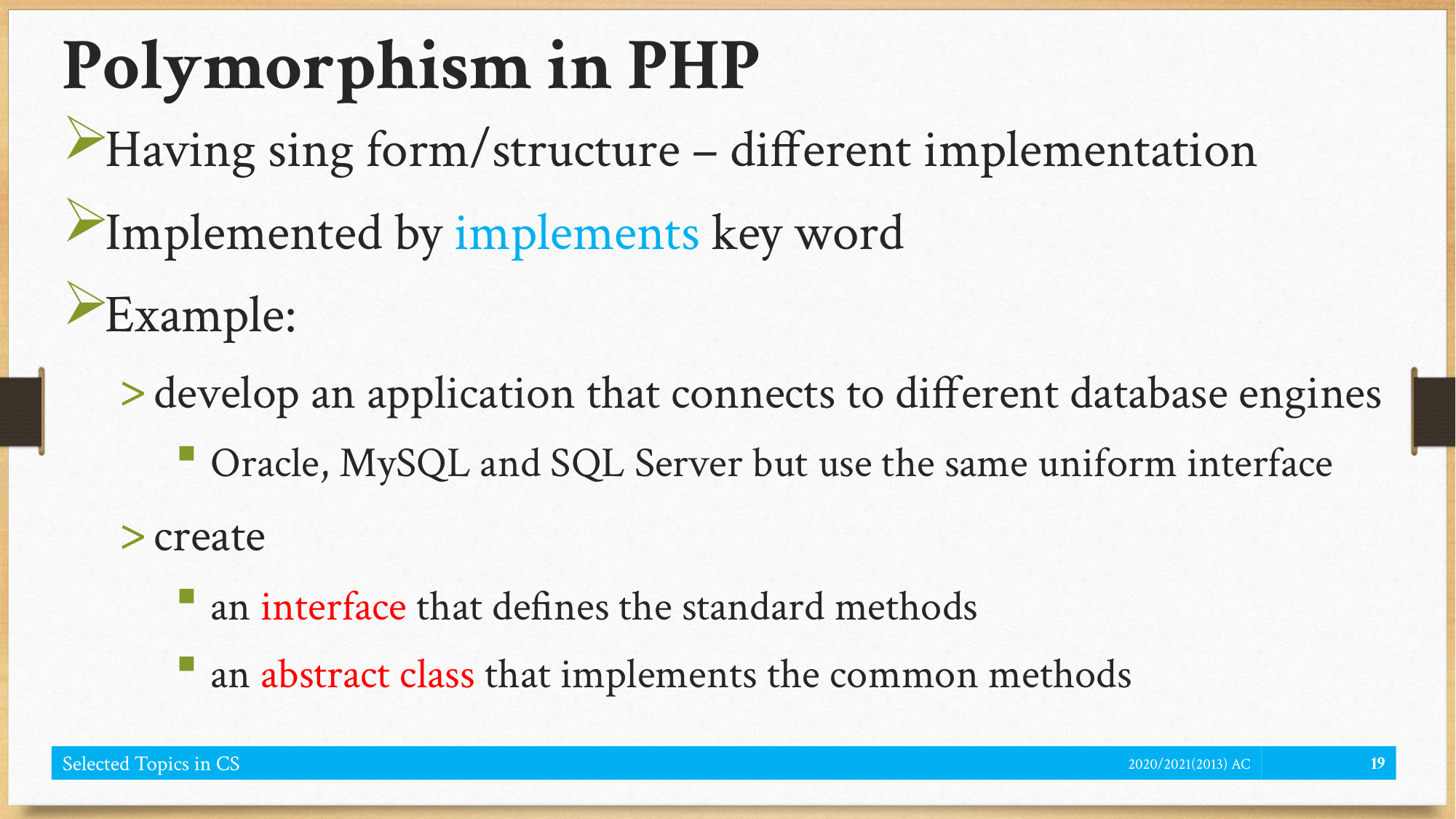

# Polymorphism in PHP
Having sing form/structure – different implementation
Implemented by implements key word
Example:
develop an application that connects to different database engines
Oracle, MySQL and SQL Server but use the same uniform interface
create
an interface that defines the standard methods
an abstract class that implements the common methods
Selected Topics in CS
2020/2021(2013) AC
19